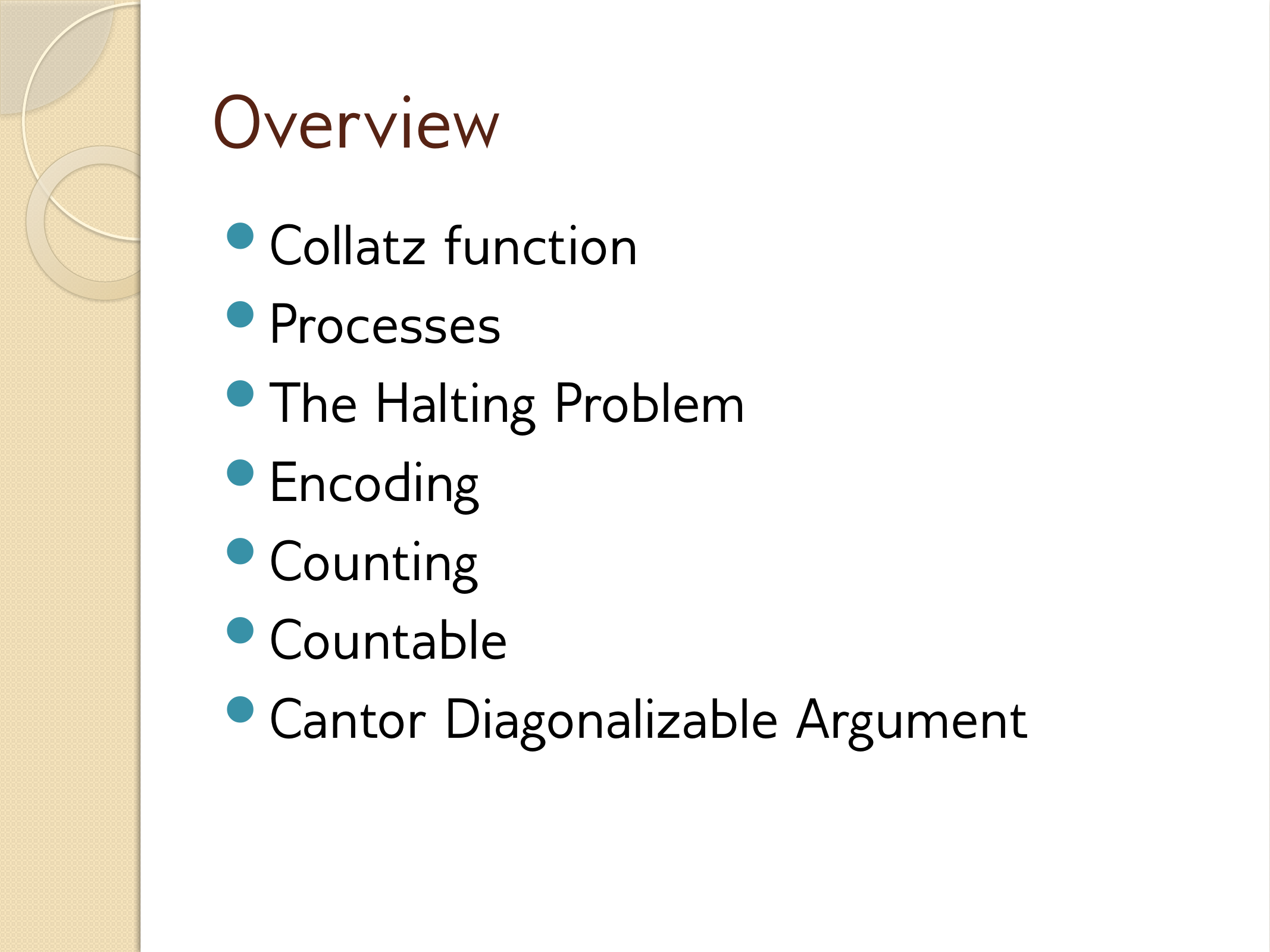

# Overview
Collatz function
Processes
The Halting Problem
Encoding
Counting
Countable
Cantor Diagonalizable Argument